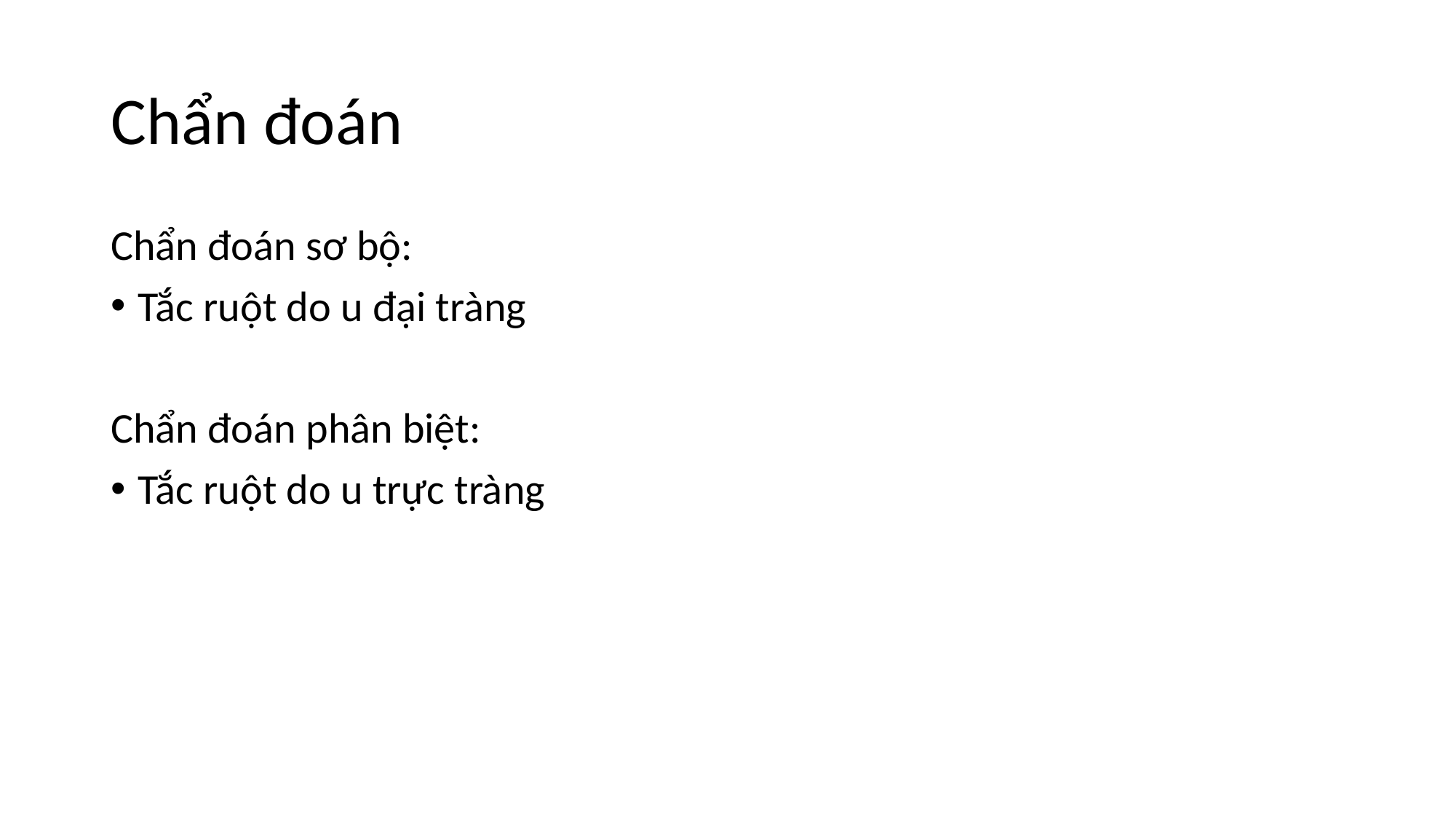

# Chẩn đoán
Chẩn đoán sơ bộ:
Tắc ruột do u đại tràng

Chẩn đoán phân biệt:
Tắc ruột do u trực tràng